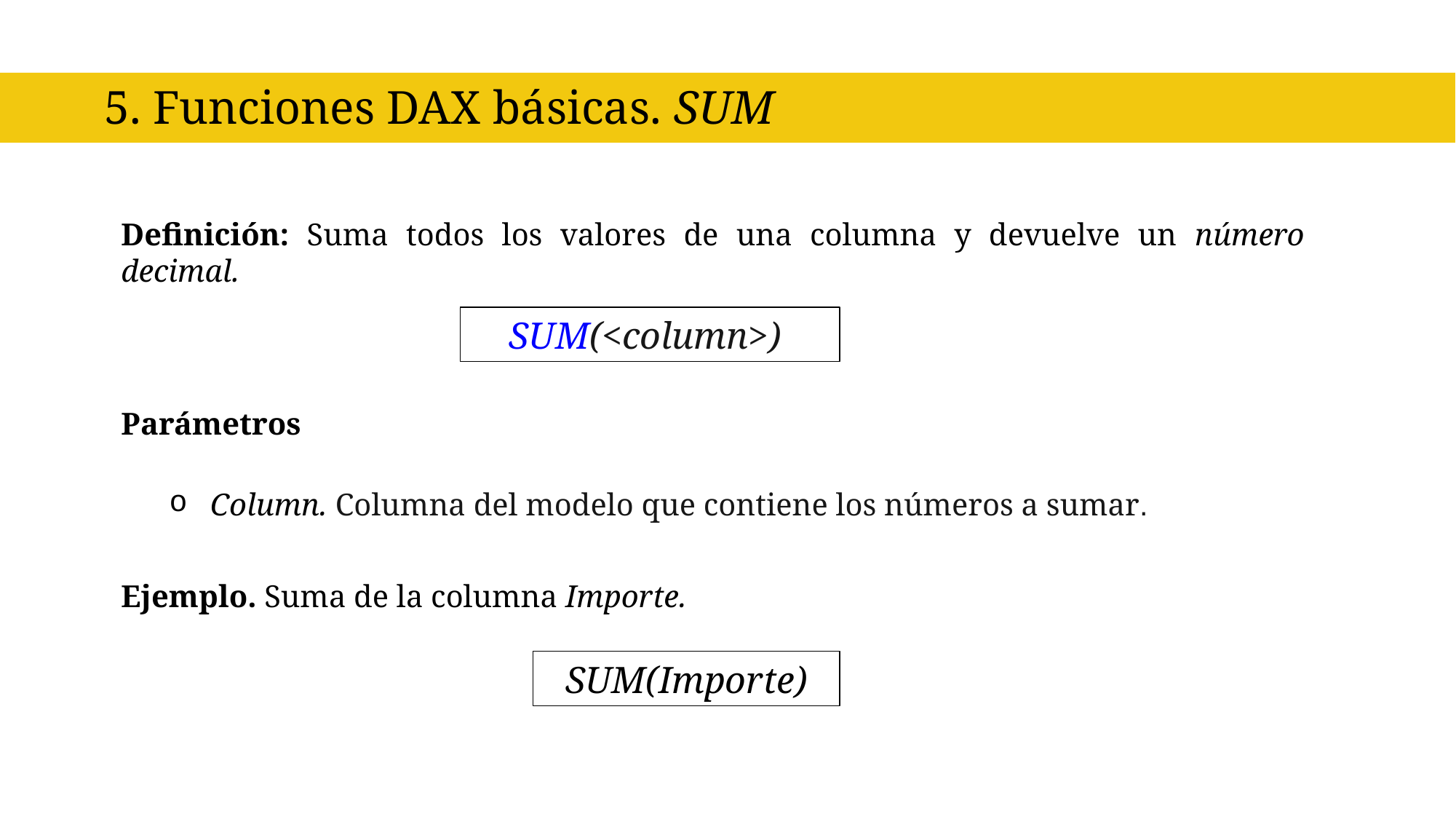

5. Funciones DAX básicas. SUM
Definición: Suma todos los valores de una columna y devuelve un número decimal.
SUM(<column>)
Parámetros
Column. Columna del modelo que contiene los números a sumar.
Ejemplo. Suma de la columna Importe.
SUM(Importe)